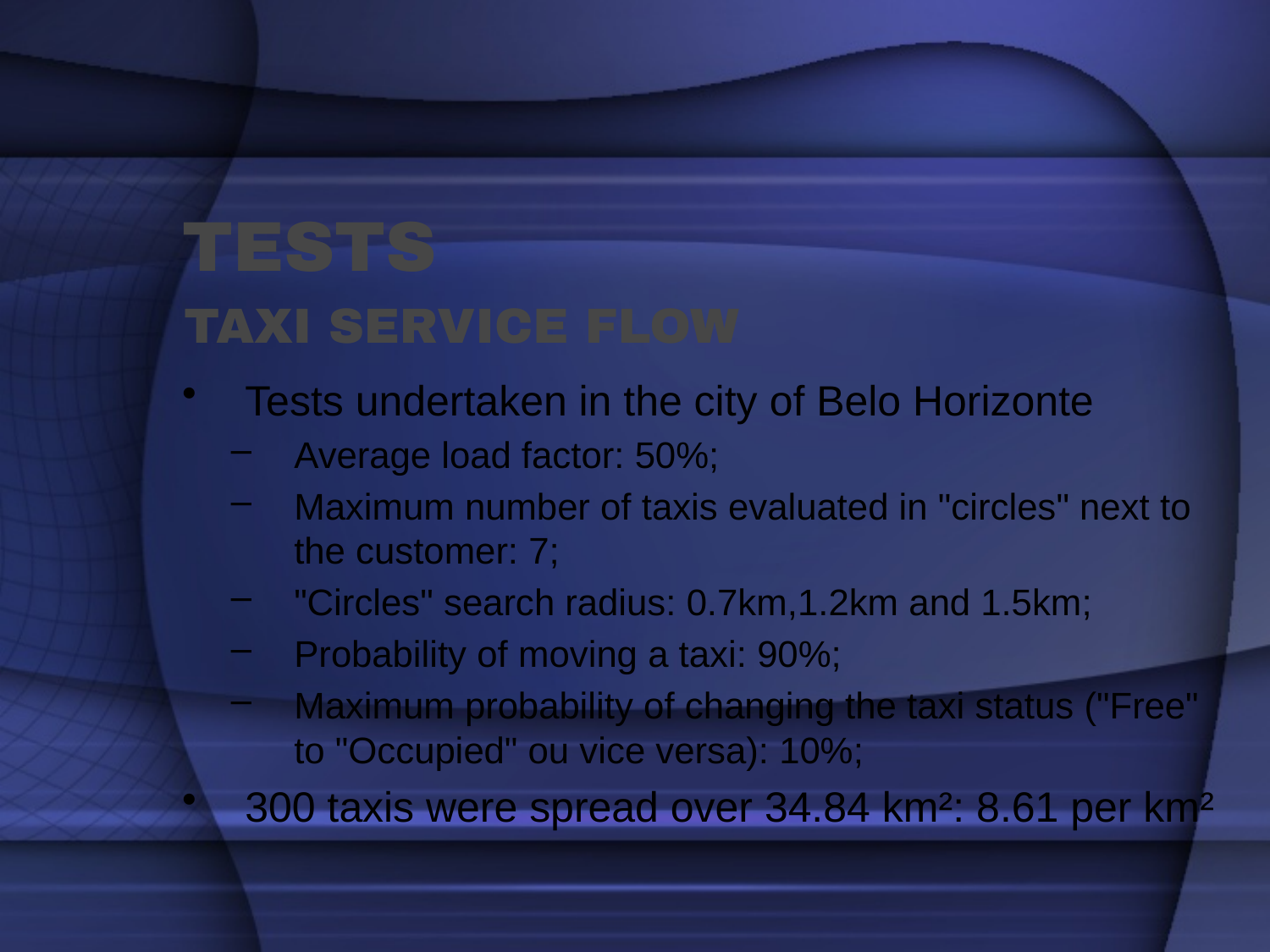

# TESTS
TAXI SERVICE FLOW
Tests undertaken in the city of Belo Horizonte
Average load factor: 50%;
Maximum number of taxis evaluated in "circles" next to the customer: 7;
"Circles" search radius: 0.7km,1.2km and 1.5km;
Probability of moving a taxi: 90%;
Maximum probability of changing the taxi status ("Free" to "Occupied" ou vice versa): 10%;
300 taxis were spread over 34.84 km²: 8.61 per km²